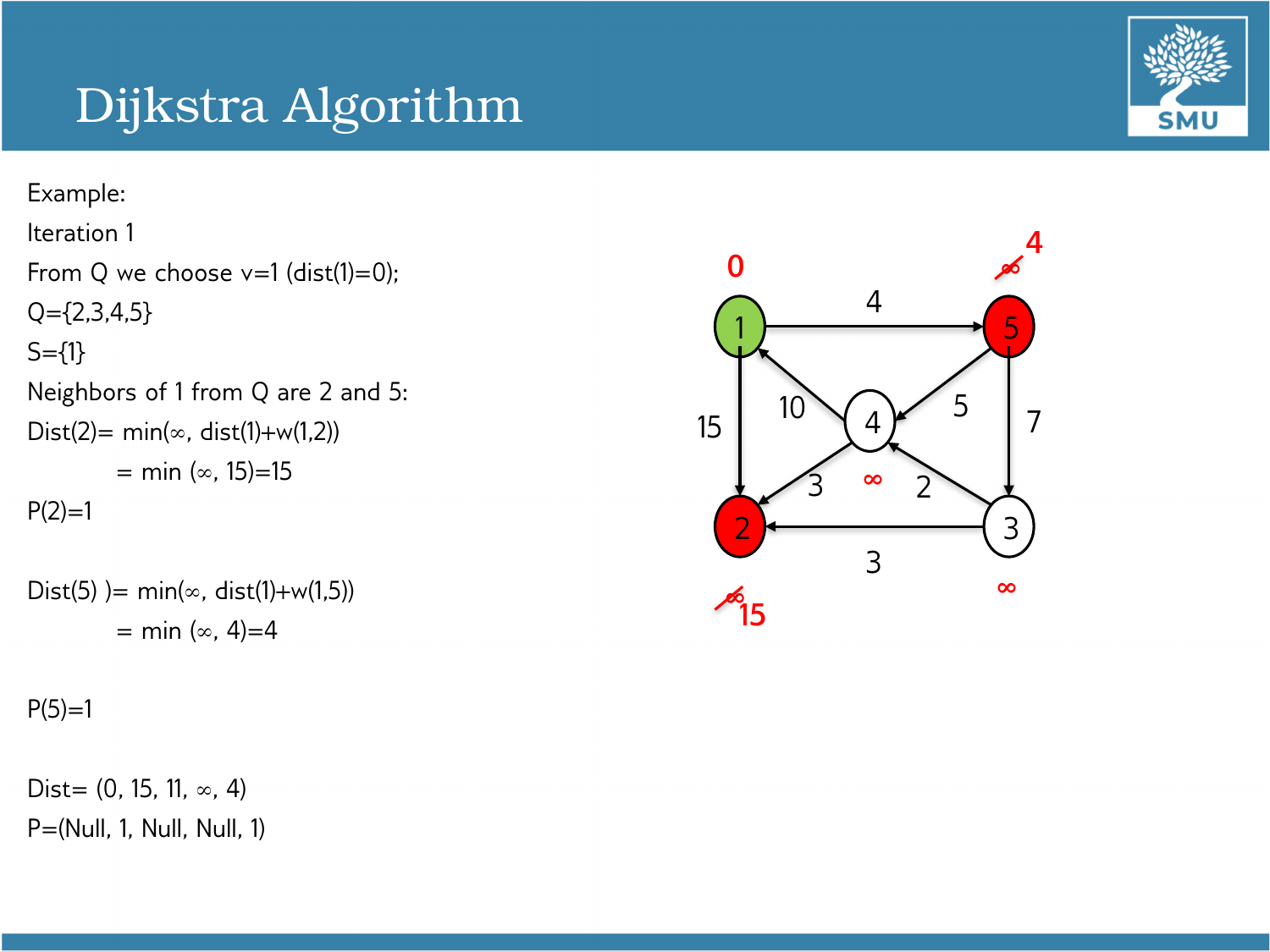

# Dijkstra Algorithm
Example:
Iteration 1
From Q we choose v=1 (dist(1)=0);
Q={2,3,4,5}
S={1}
Neighbors of 1 from Q are 2 and 5:
Dist(2)= min(∞, dist(1)+w(1,2))
           = min (∞, 15)=15
P(2)=1

Dist(5) )= min(∞, dist(1)+w(1,5))
           = min (∞, 4)=4

P(5)=1

Dist= (0, 15, 11, ∞, 4)
P=(Null, 1, Null, Null, 1)

4
0
∞
4
1
5
5
10
4
7
15
∞
3
2
2
3
3
∞
∞
15
13